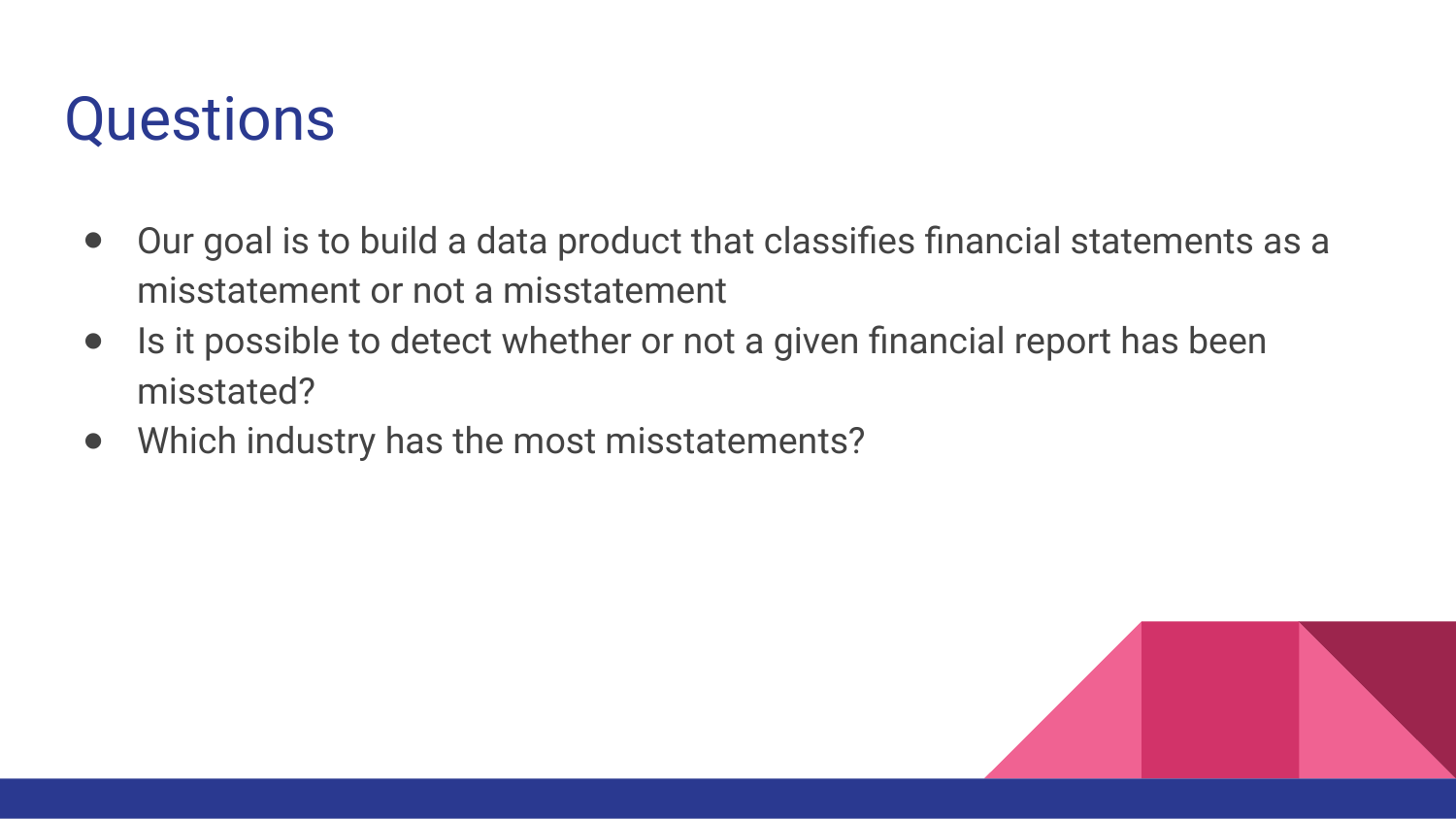

# Questions
Our goal is to build a data product that classifies financial statements as a misstatement or not a misstatement
Is it possible to detect whether or not a given financial report has been misstated?
Which industry has the most misstatements?